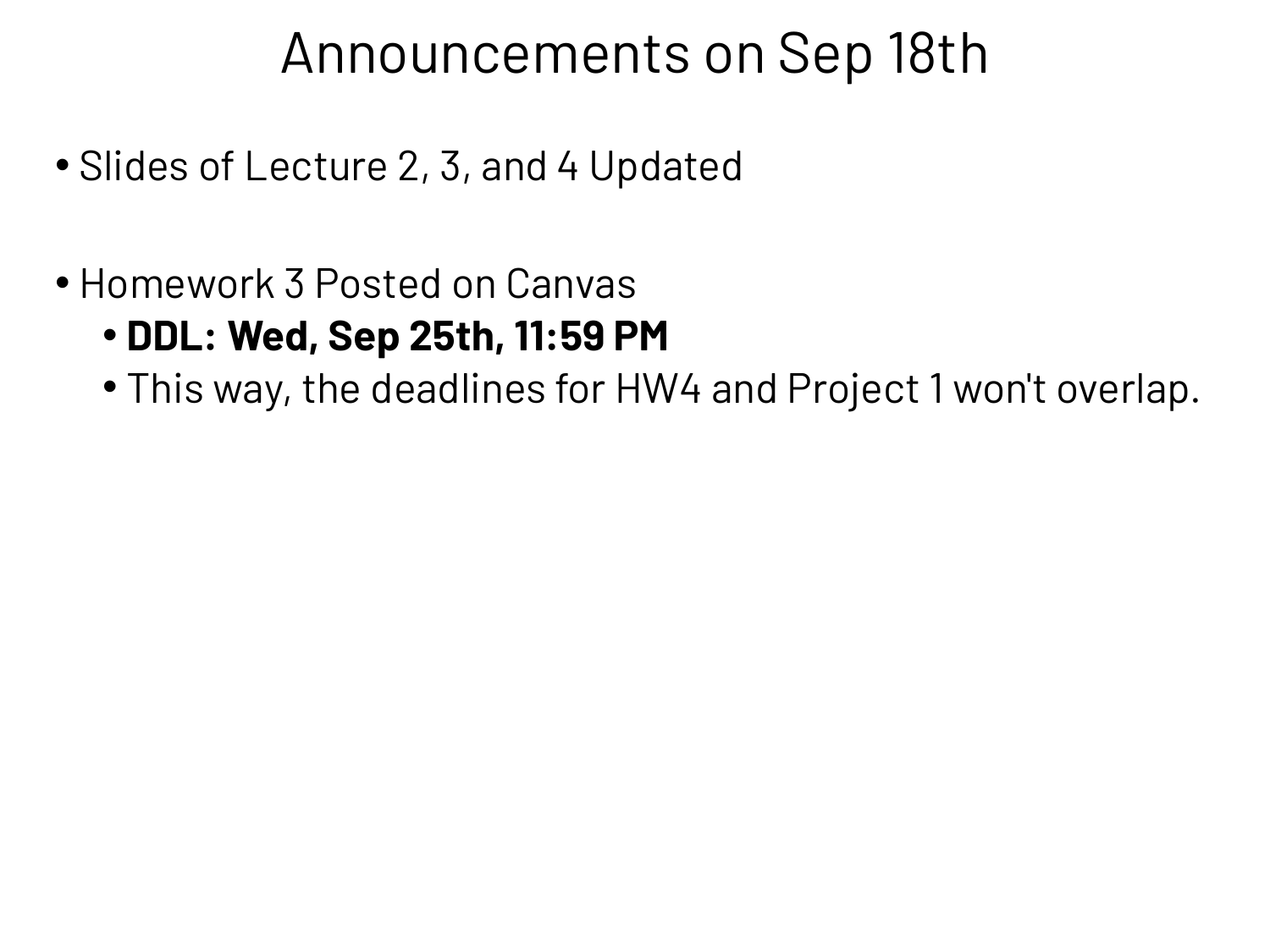

# Announcements on Sep 18th
Slides of Lecture 2, 3, and 4 Updated

Homework 3 Posted on Canvas
DDL: Wed, Sep 25th, 11:59 PM
This way, the deadlines for HW4 and Project 1 won't overlap.